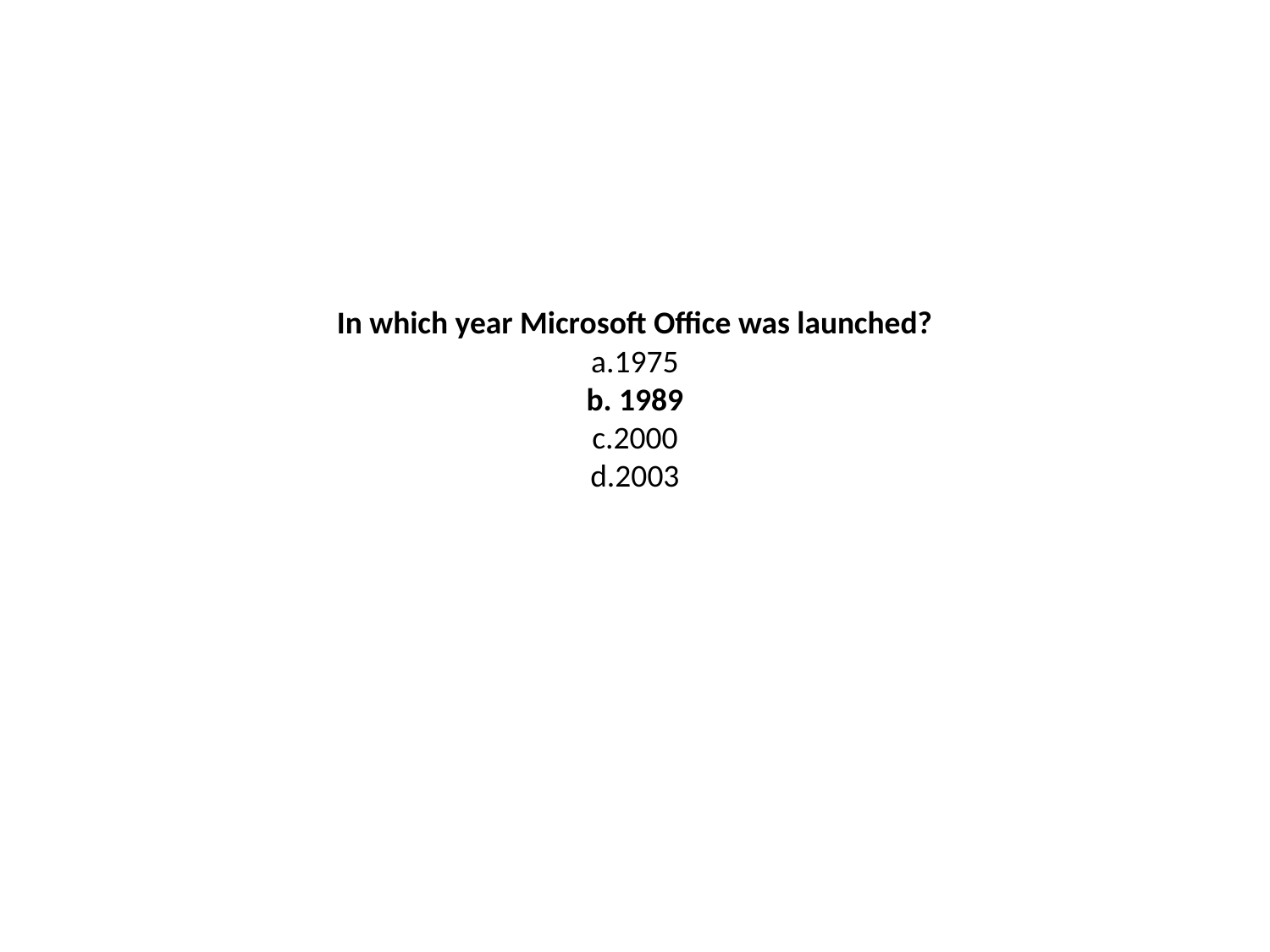

# In which year Microsoft Office was launched? a.1975 b. 1989 c.2000 d.2003